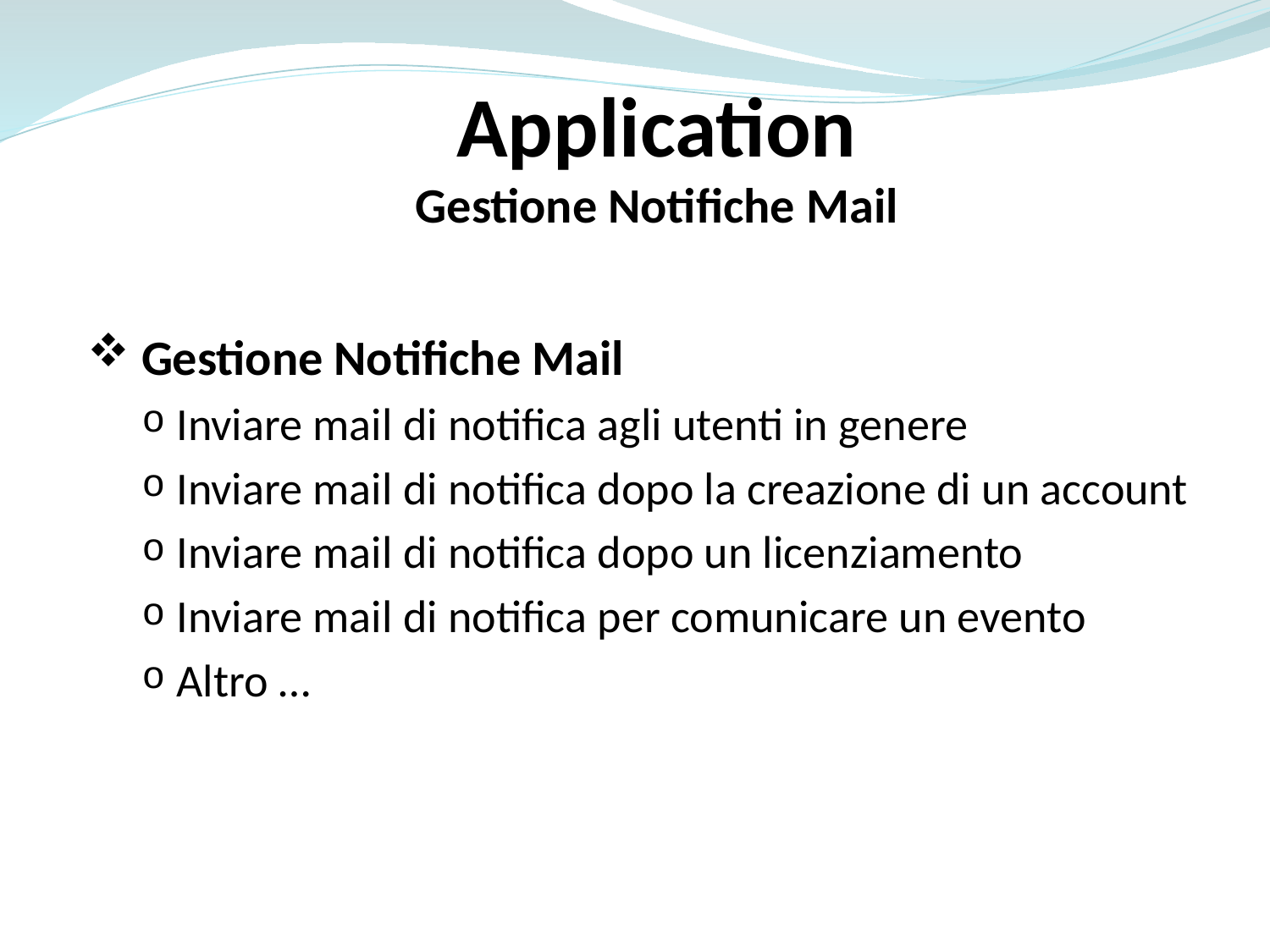

Application
Gestione Notifiche Mail

 Gestione Notifiche Mail
Inviare mail di notifica agli utenti in genere
Inviare mail di notifica dopo la creazione di un account
Inviare mail di notifica dopo un licenziamento
Inviare mail di notifica per comunicare un evento
Altro …